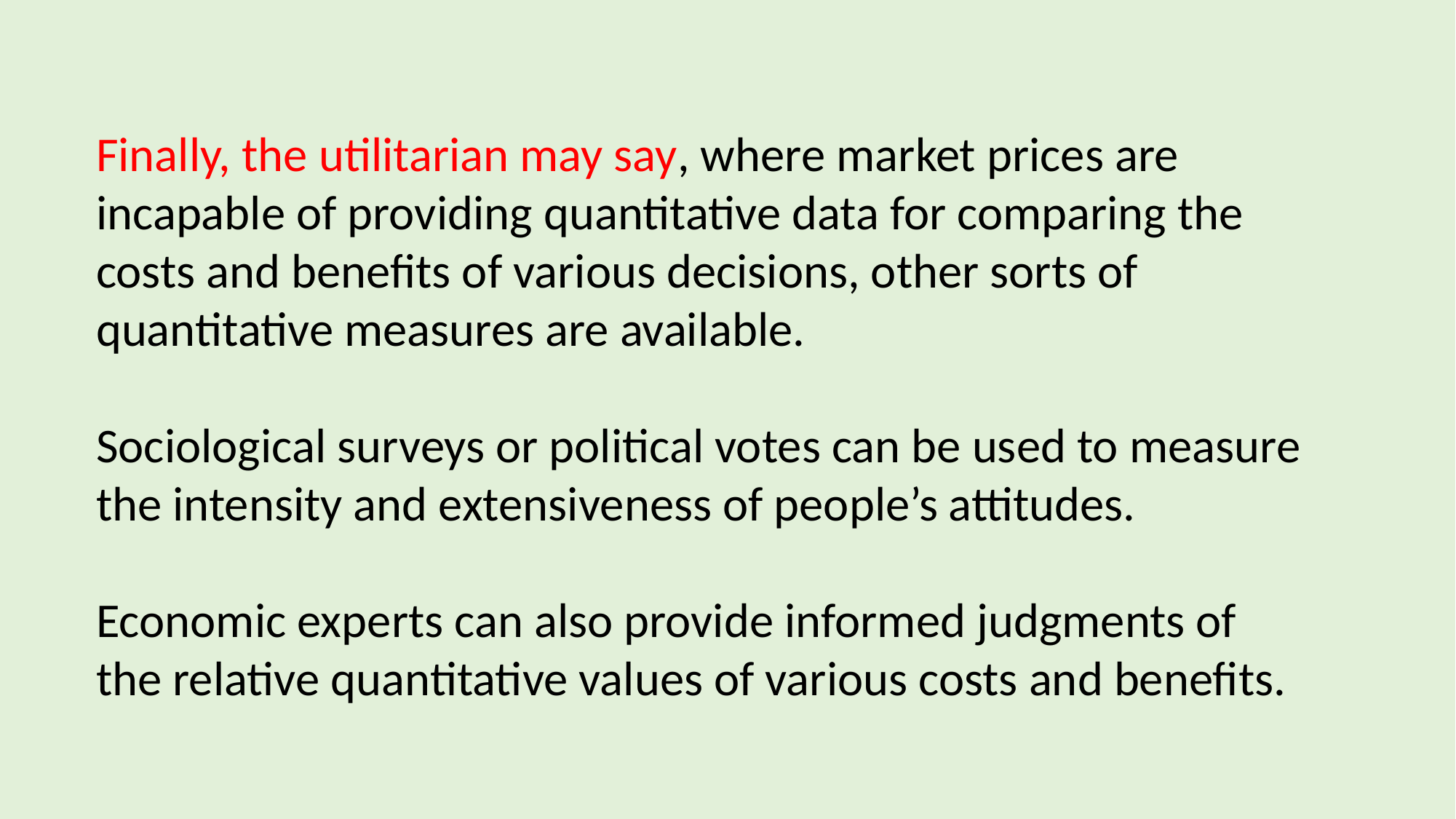

Finally, the utilitarian may say, where market prices are incapable of providing quantitative data for comparing the costs and benefits of various decisions, other sorts of quantitative measures are available.

Sociological surveys or political votes can be used to measure the intensity and extensiveness of people’s attitudes.

Economic experts can also provide informed judgments of the relative quantitative values of various costs and benefits.